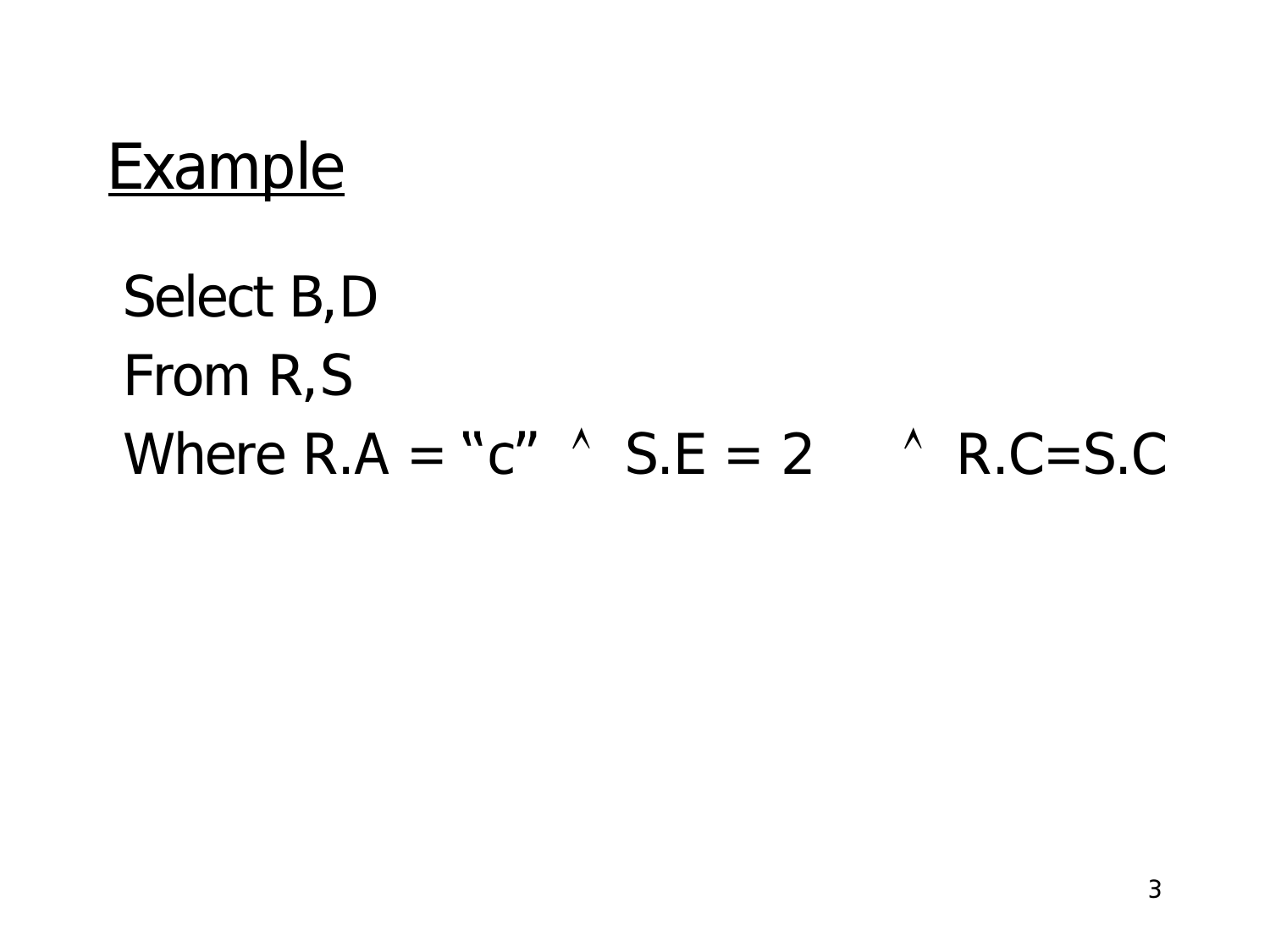

# Example
	Select B,D
	From R,S
	Where R.A = “c”  ∧  S.E = 2	 ∧  R.C=S.C
3